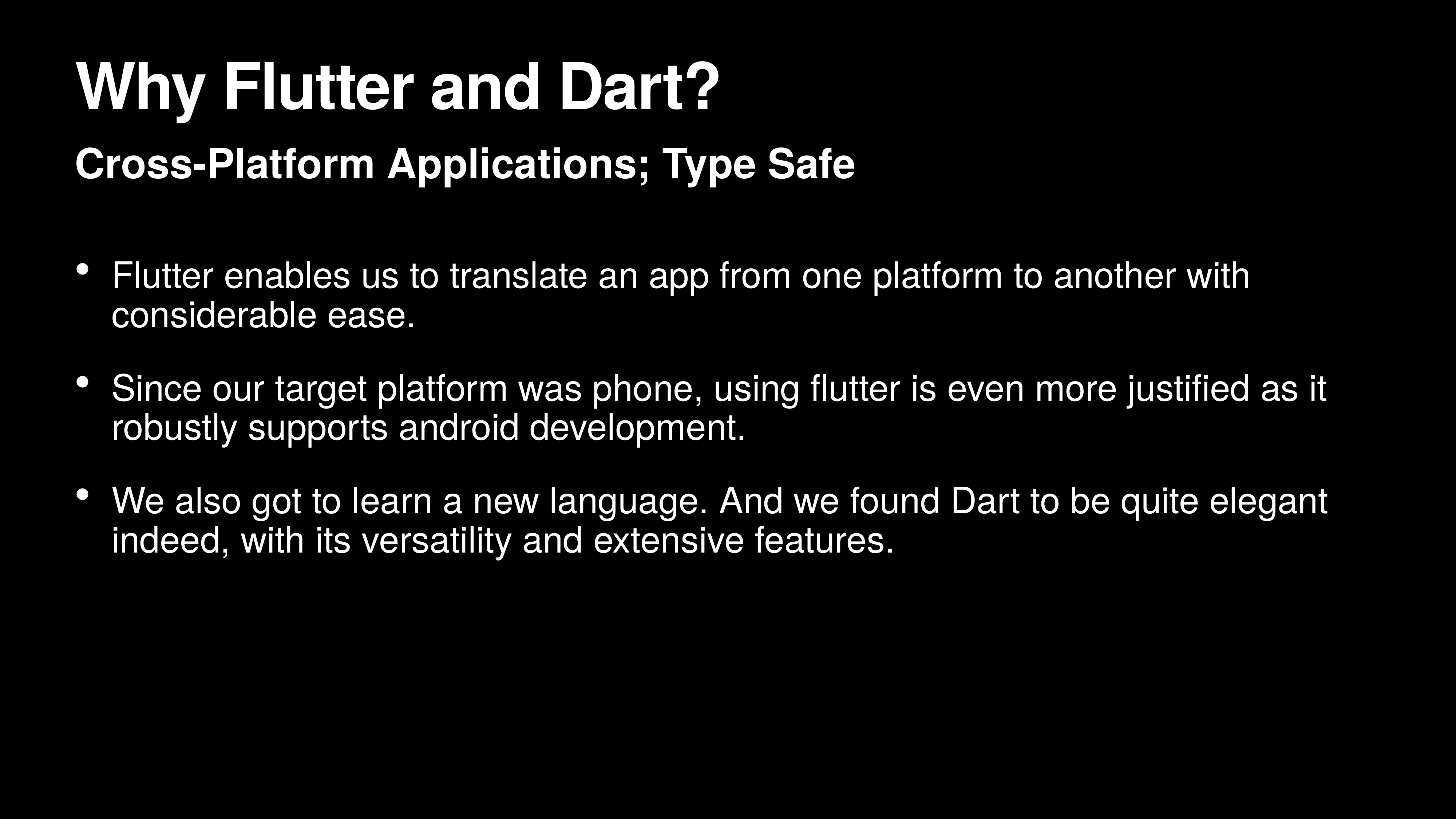

# Why Flutter and Dart?
Cross-Platform Applications; Type Safe
Flutter enables us to translate an app from one platform to another with considerable ease.
Since our target platform was phone, using flutter is even more justified as it robustly supports android development.
We also got to learn a new language. And we found Dart to be quite elegant indeed, with its versatility and extensive features.